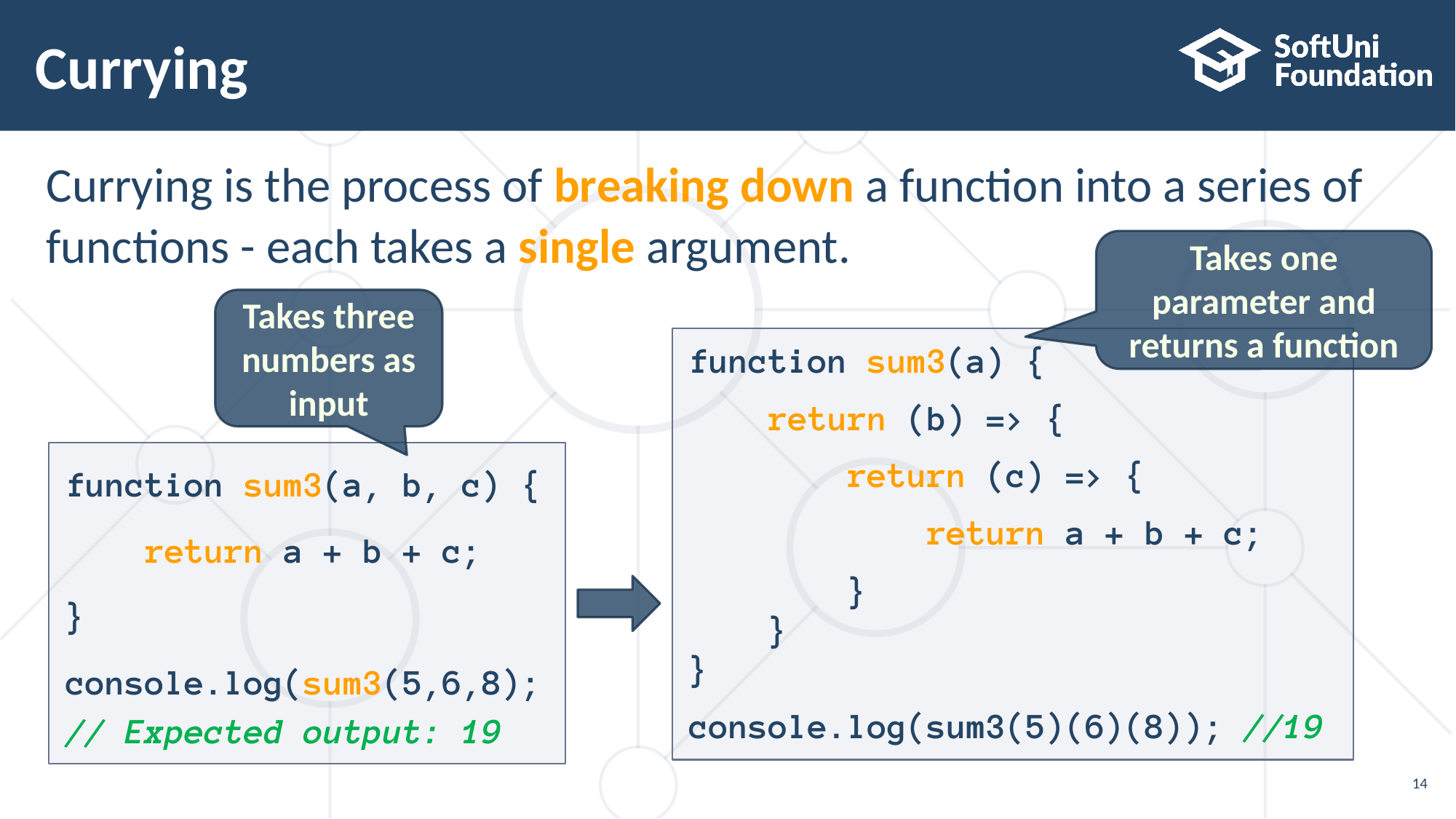

# Currying
Currying is the process of breaking down a function into a series of functions - each takes a single argument.
Takes one parameter and returns a function
Takes three numbers as input
function sum3(a) {
    return (b) => {
        return (c) => {
            return a + b + c;
        }
    }
}
console.log(sum3(5)(6)(8)); //19
function sum3(a, b, c) {
    return a + b + c;
}
console.log(sum3(5,6,8);// Expected output: 19

14